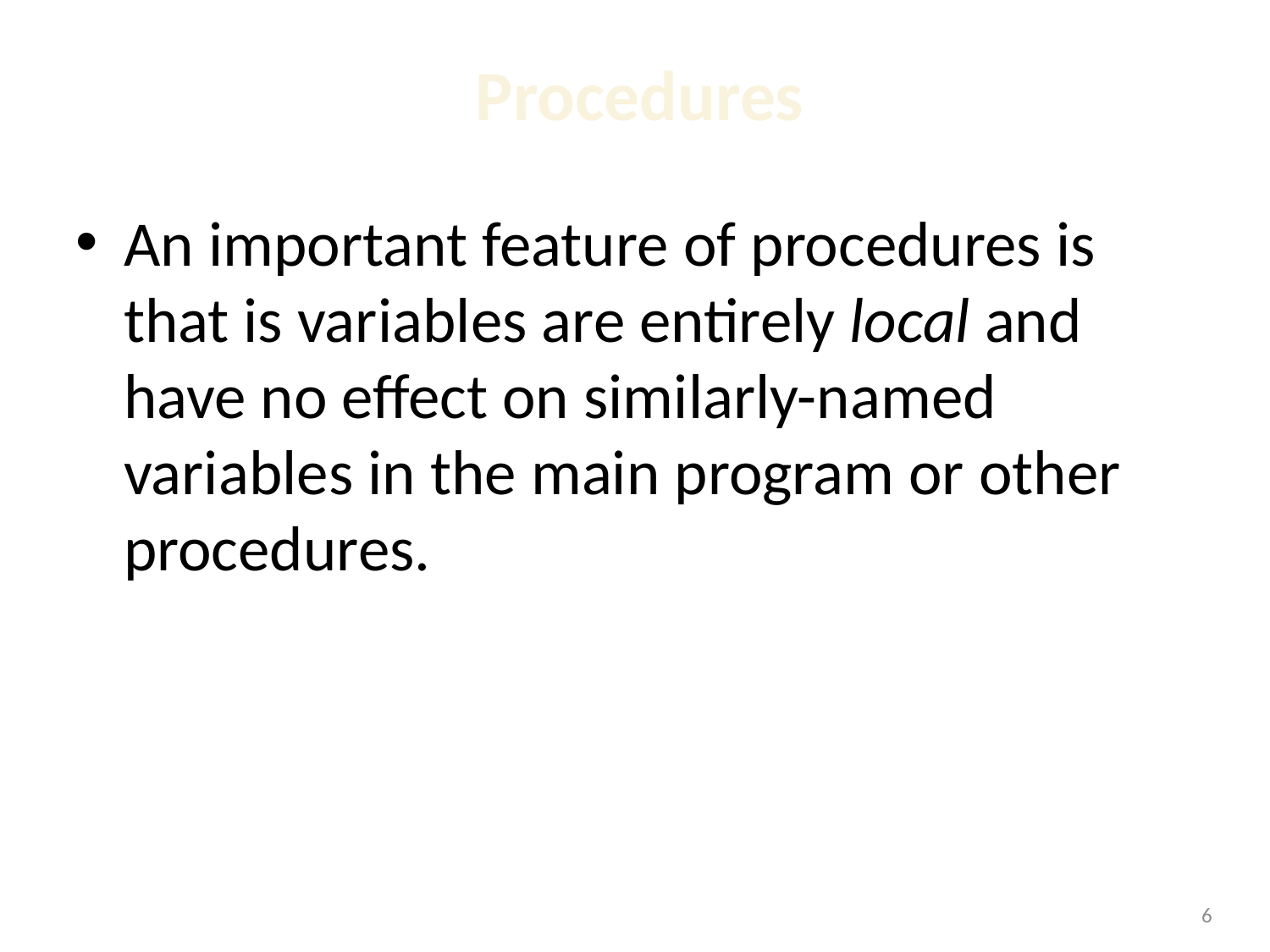

# Procedures
An important feature of procedures is that is variables are entirely local and have no effect on similarly-named variables in the main program or other procedures.
6